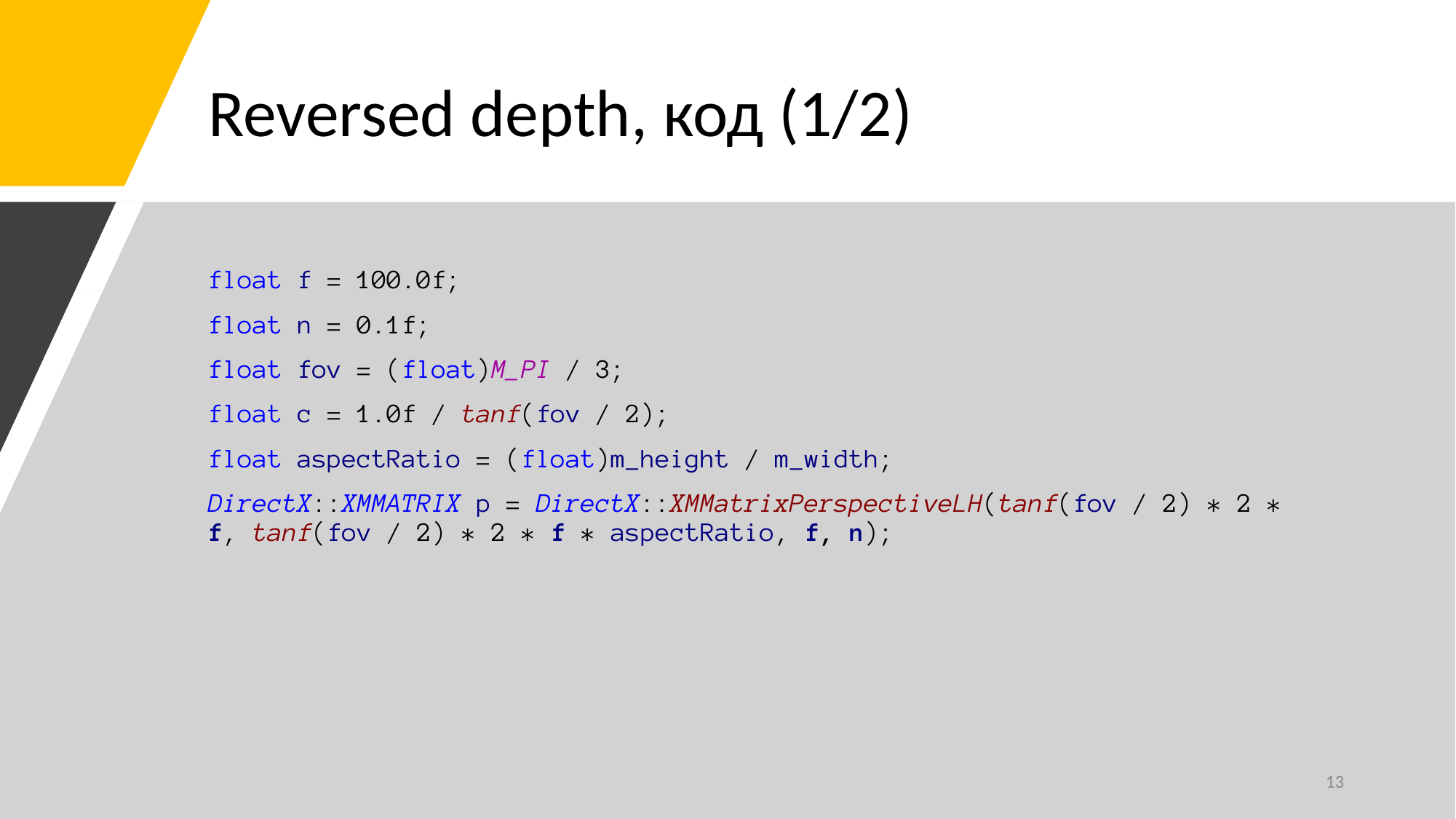

# Reversed depth, код (1/2)

float f = 100.0f;
float n = 0.1f;
float fov = (float)M_PI / 3;
float c = 1.0f / tanf(fov / 2);
float aspectRatio = (float)m_height / m_width;
DirectX::XMMATRIX p = DirectX::XMMatrixPerspectiveLH(tanf(fov / 2) * 2 * f, tanf(fov / 2) * 2 * f * aspectRatio, f, n);
13